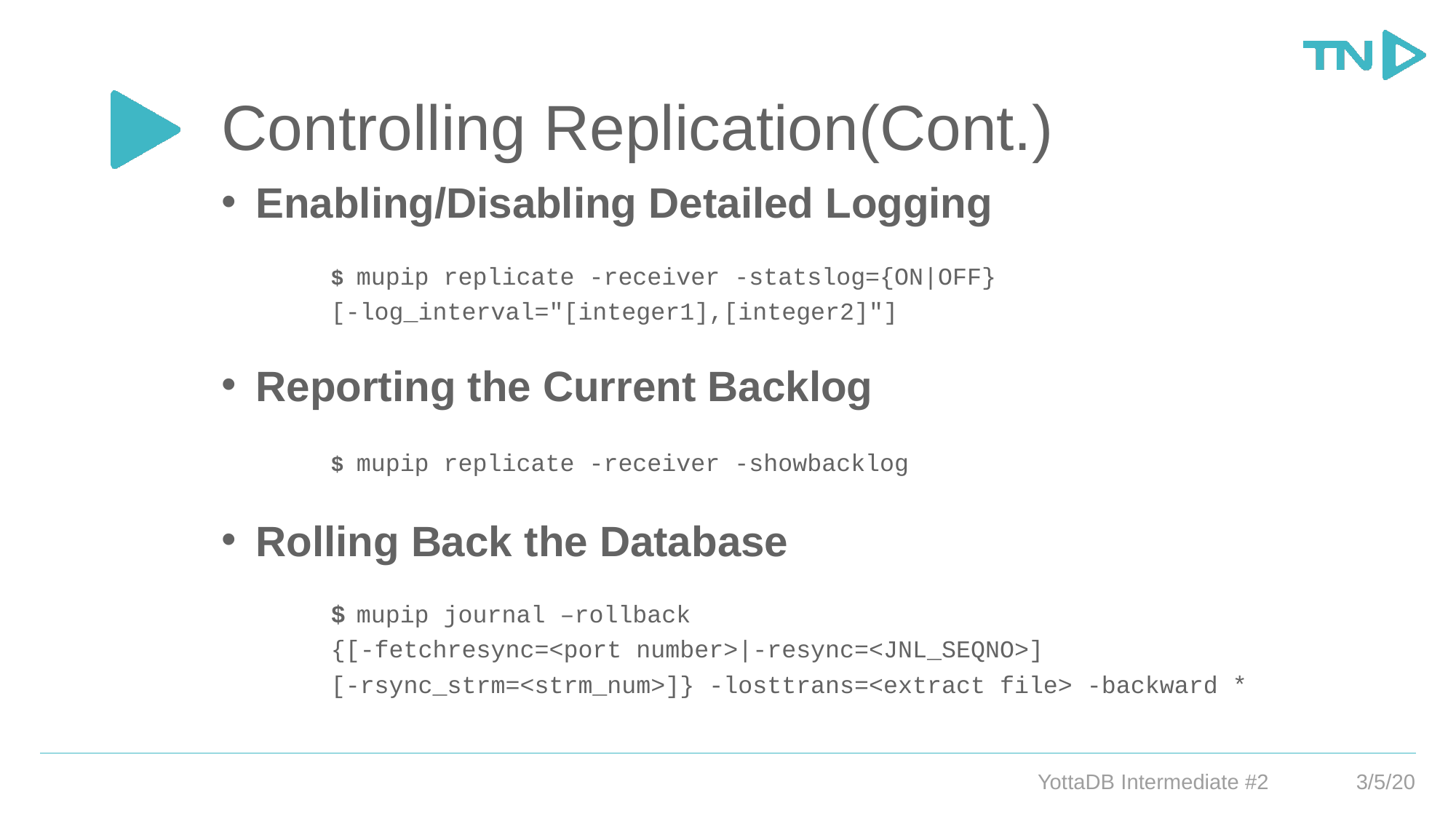

# Controlling Replication(Cont.)
Enabling/Disabling Detailed Logging

	$ mupip replicate -receiver -statslog={ON|OFF}
	[-log_interval="[integer1],[integer2]"]

Reporting the Current Backlog

	$ mupip replicate -receiver -showbacklog

Rolling Back the Database

	$ mupip journal –rollback
	{[-fetchresync=<port number>|-resync=<JNL_SEQNO>]
  	[-rsync_strm=<strm_num>]} -losttrans=<extract file> -backward *

YottaDB Intermediate #2
3/5/20